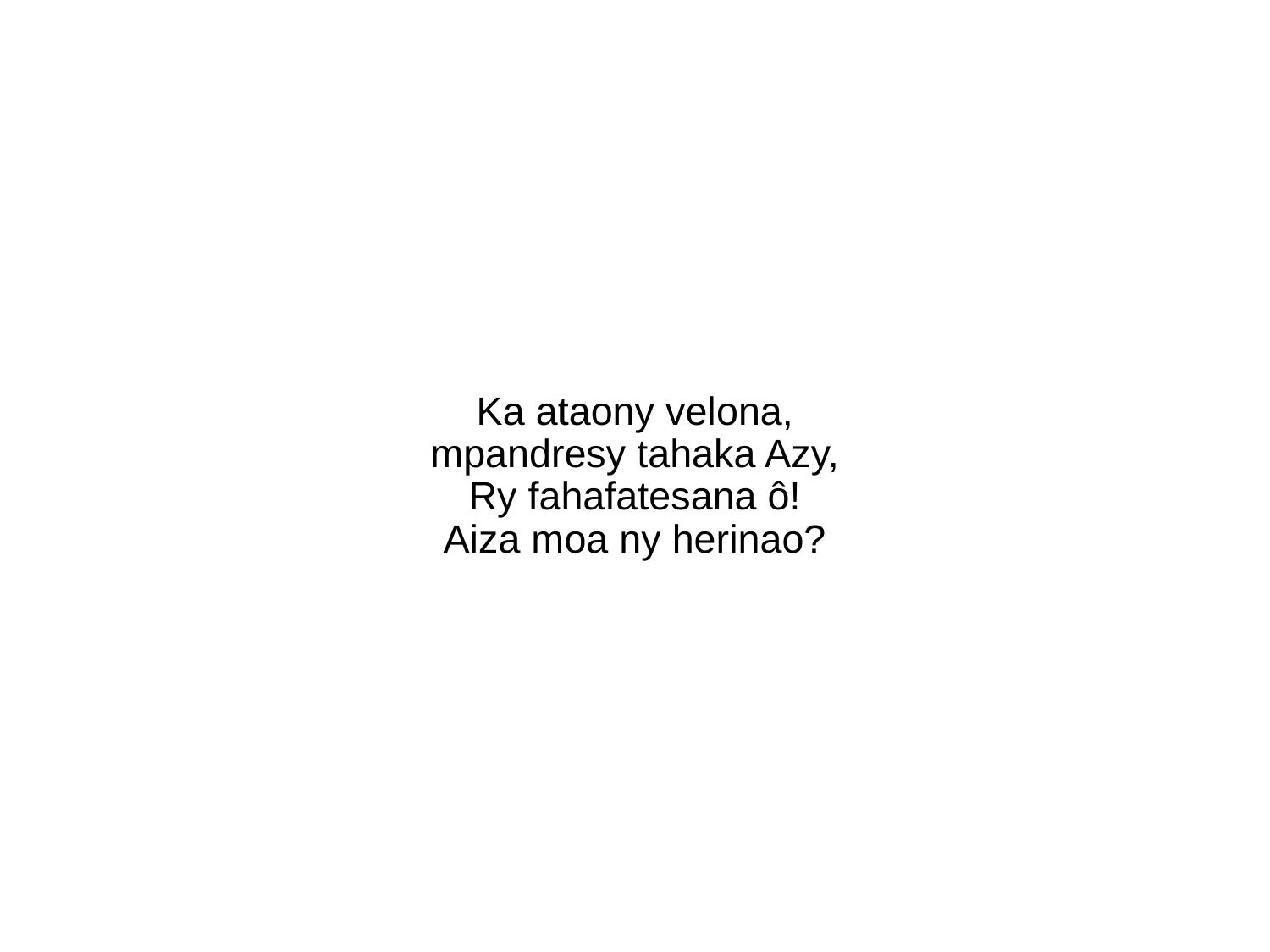

Ka ataony velona,
mpandresy tahaka Azy,
Ry fahafatesana ô!
Aiza moa ny herinao?